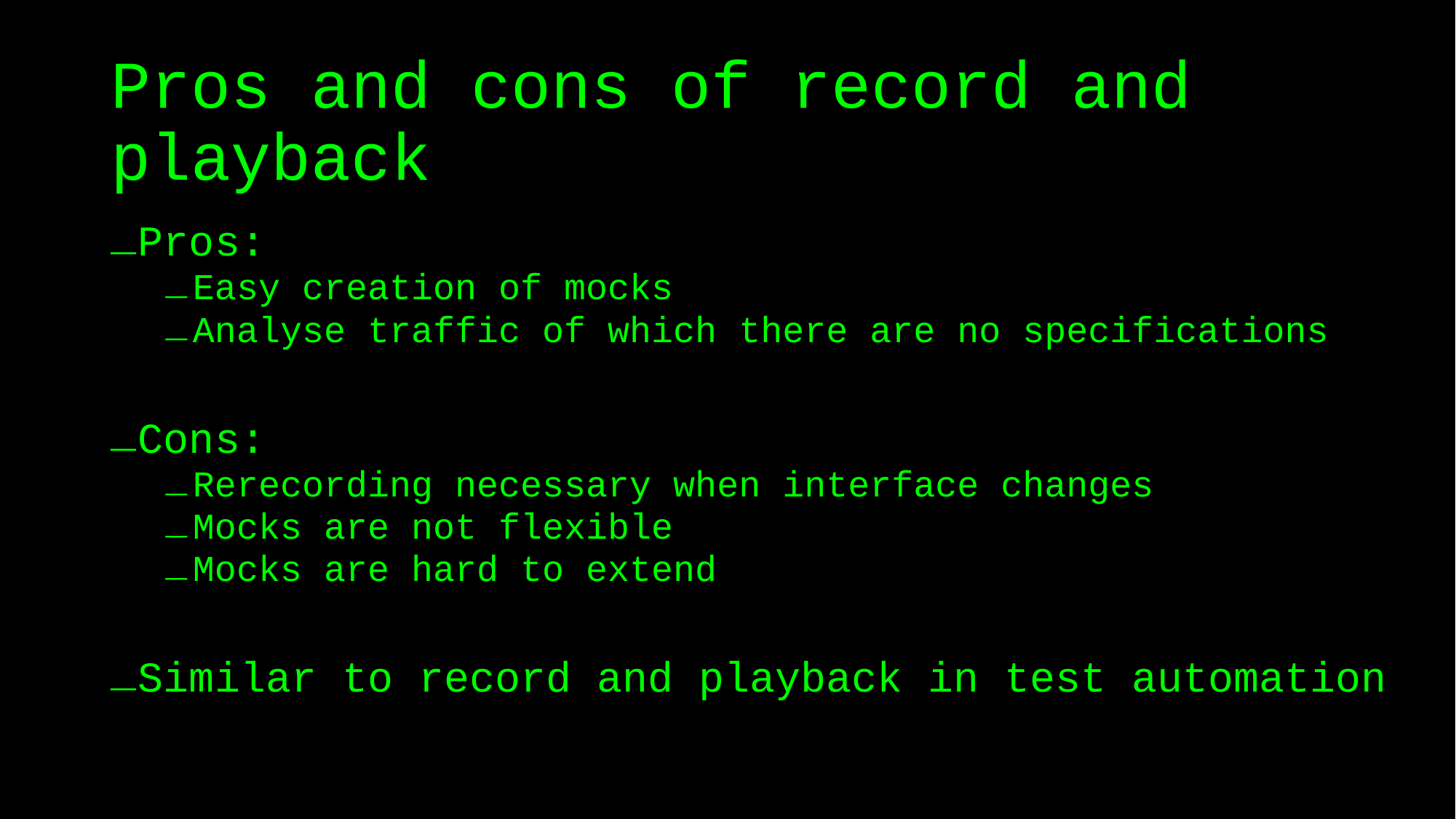

# Pros and cons of record and playback
Pros:
Easy creation of mocks
Analyse traffic of which there are no specifications

Cons:
Rerecording necessary when interface changes
Mocks are not flexible
Mocks are hard to extend

Similar to record and playback in test automation